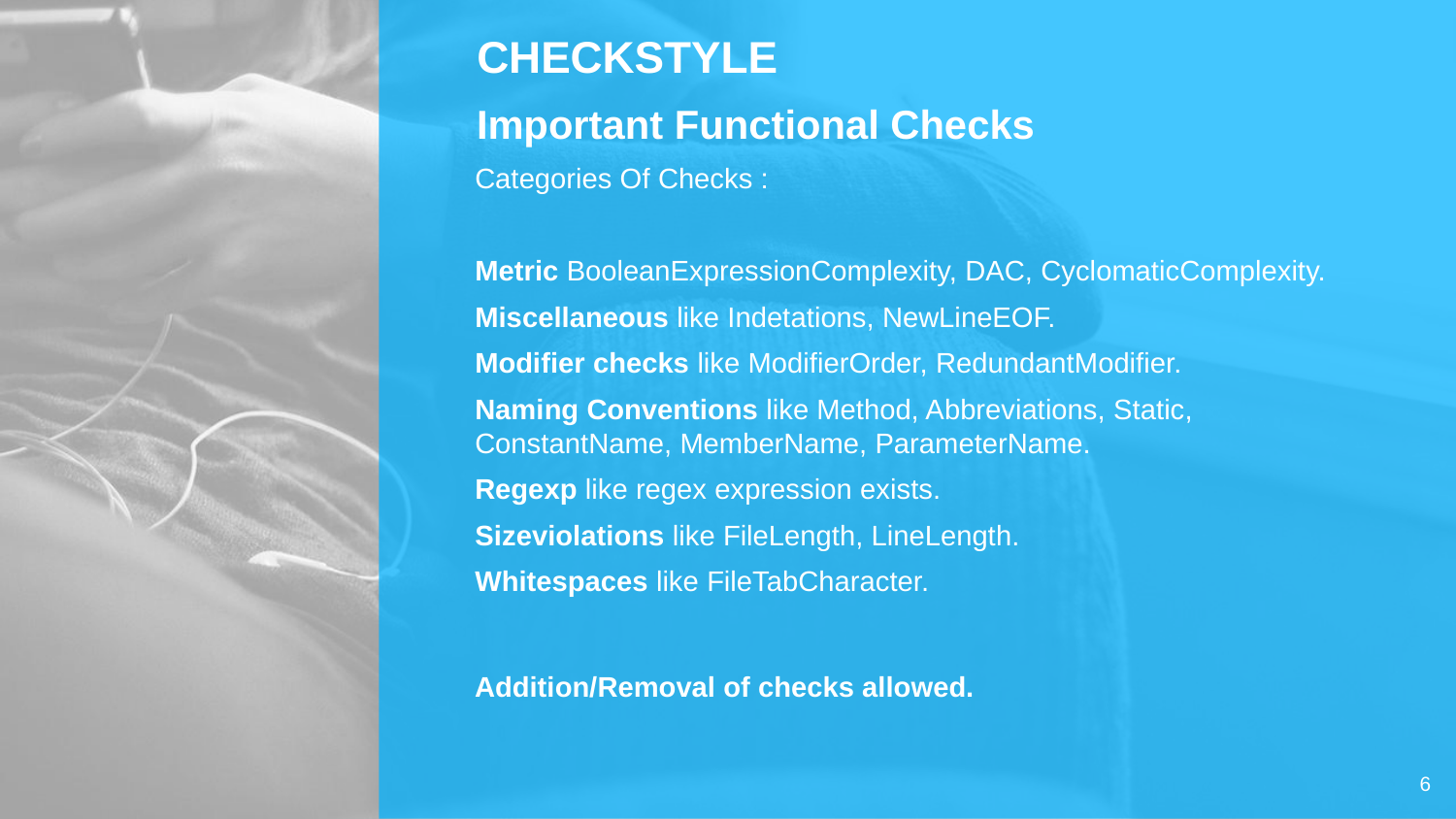

# CHECKSTYLE
Important Functional Checks
Categories Of Checks :

Metric BooleanExpressionComplexity, DAC, CyclomaticComplexity.
Miscellaneous like Indetations, NewLineEOF.
Modifier checks like ModifierOrder, RedundantModifier.
Naming Conventions like Method, Abbreviations, Static, ConstantName, MemberName, ParameterName.
Regexp like regex expression exists.
Sizeviolations like FileLength, LineLength.
Whitespaces like FileTabCharacter.
Addition/Removal of checks allowed.
6